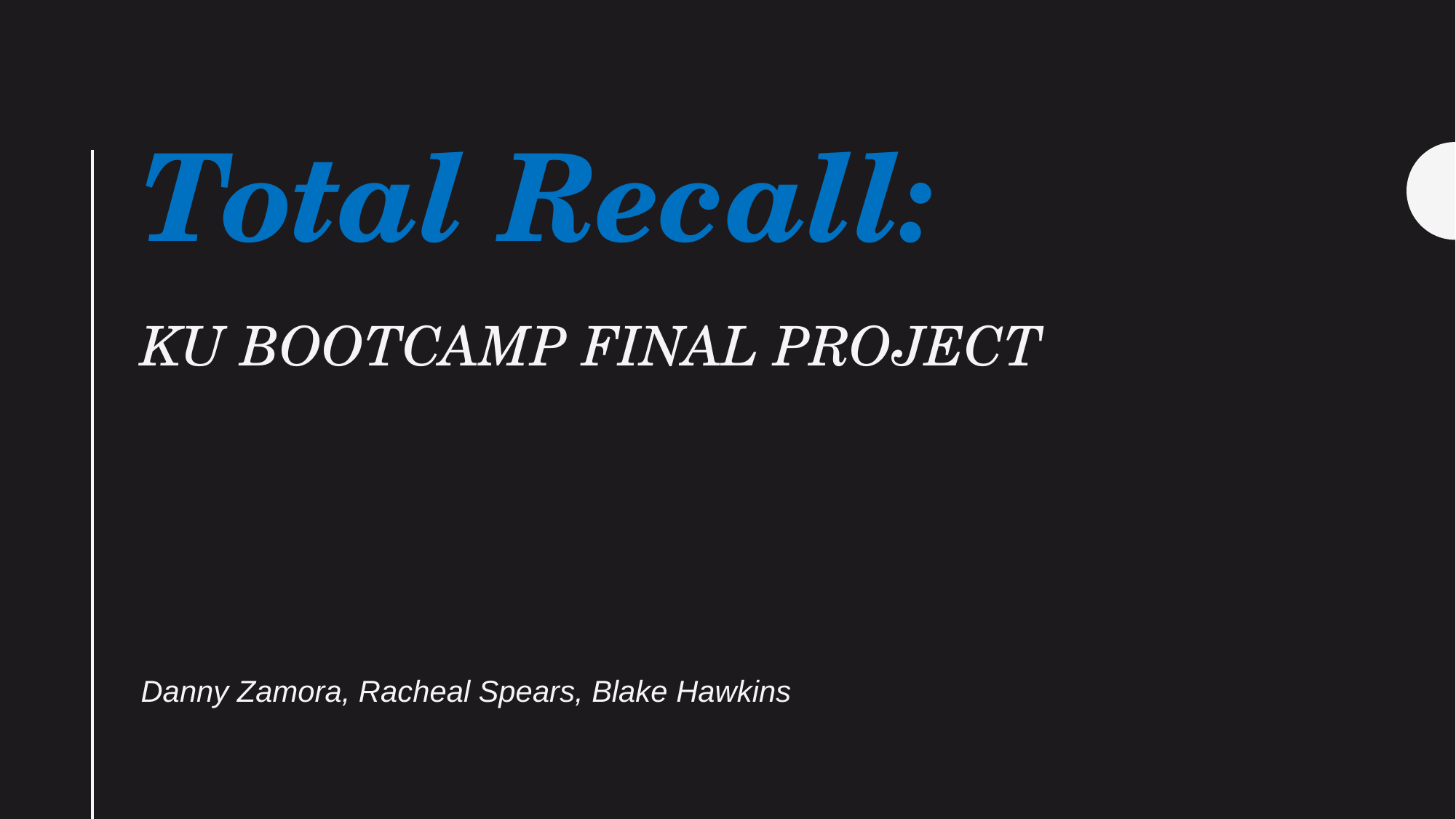

# Total Recall: Ku Bootcamp Final Project
Danny Zamora, Racheal Spears, Blake Hawkins